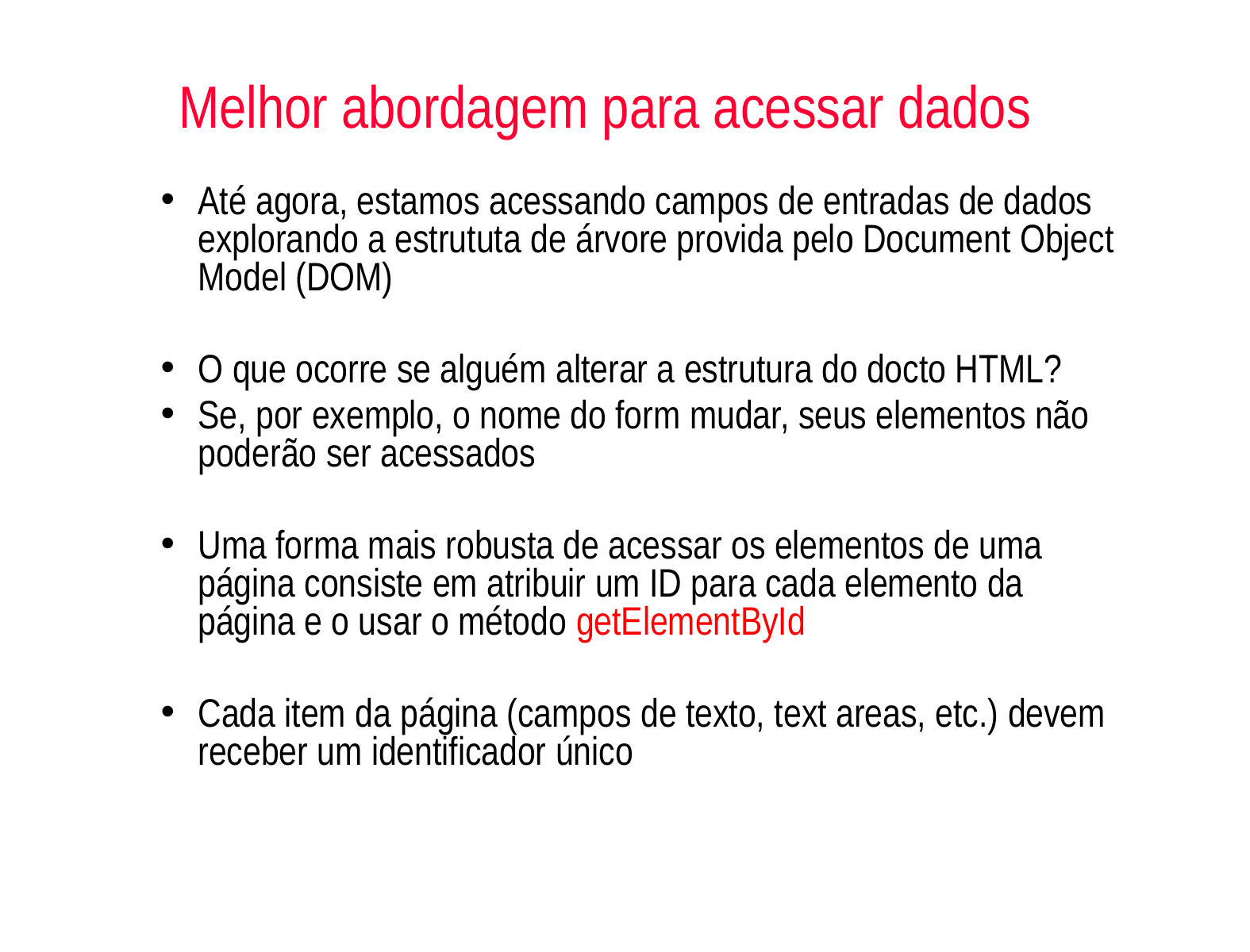

# Melhor abordagem para acessar dados
Até agora, estamos acessando campos de entradas de dados explorando a estrututa de árvore provida pelo Document Object Model (DOM)

O que ocorre se alguém alterar a estrutura do docto HTML?
Se, por exemplo, o nome do form mudar, seus elementos não poderão ser acessados

Uma forma mais robusta de acessar os elementos de uma página consiste em atribuir um ID para cada elemento da página e o usar o método getElementById

Cada item da página (campos de texto, text areas, etc.) devem receber um identificador único